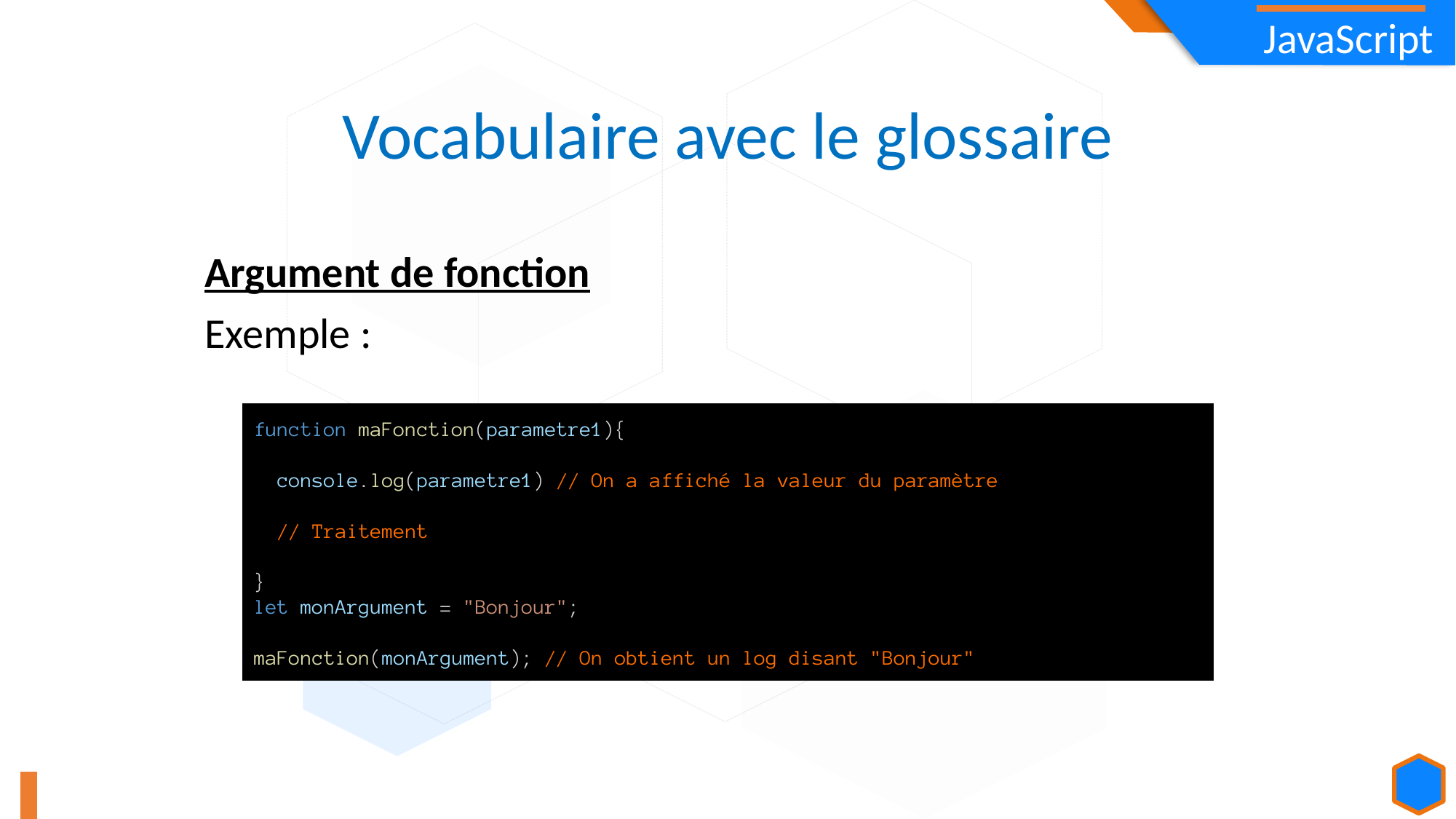

Vocabulaire avec le glossaire
Argument de fonction
Exemple :
function maFonction(parametre1){
  console.log(parametre1) // On a affiché la valeur du paramètre
  // Traitement
}
let monArgument = "Bonjour";
maFonction(monArgument); // On obtient un log disant "Bonjour"